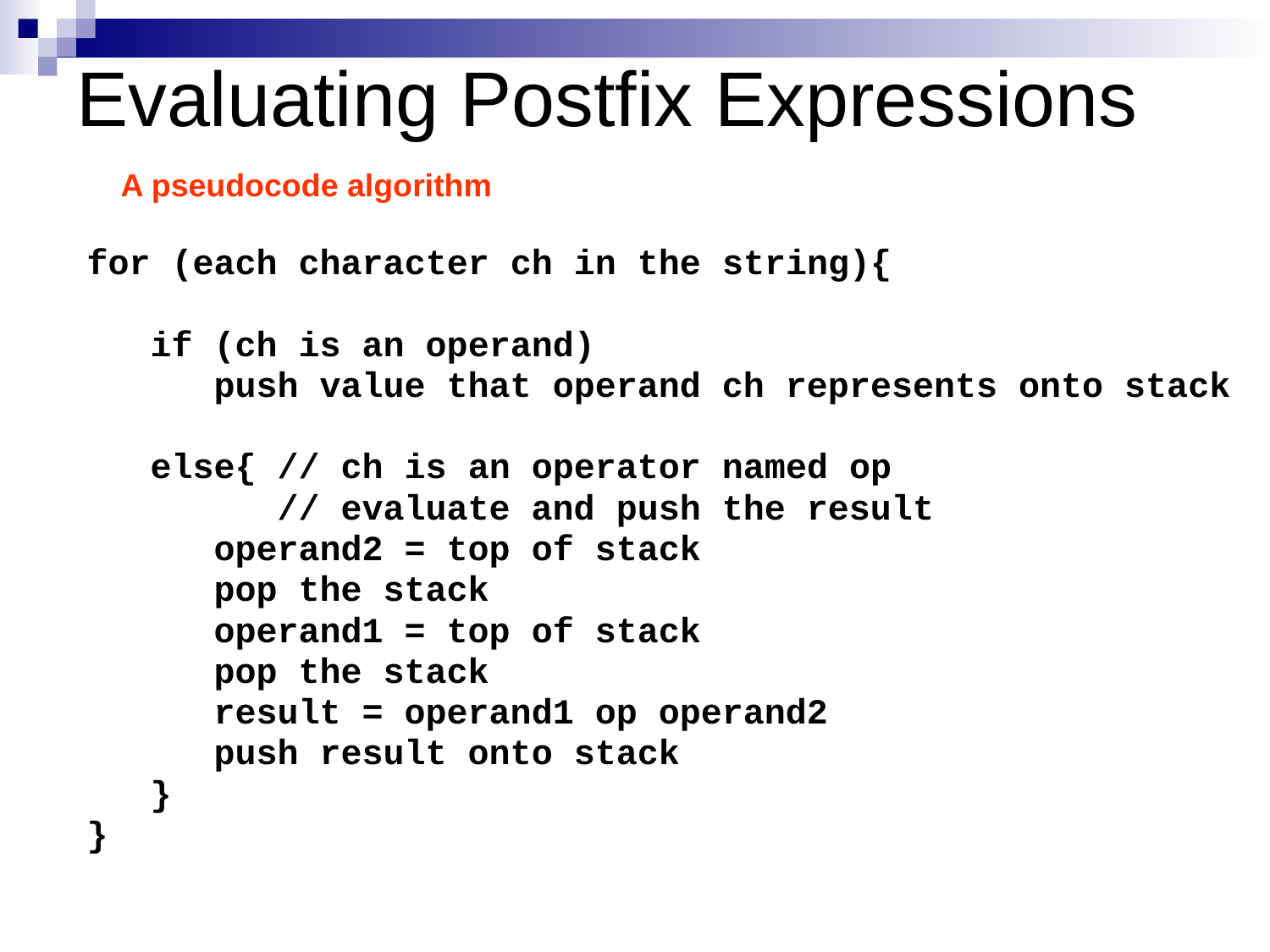

# Evaluating Postfix Expressions
A pseudocode algorithm
for (each character ch in the string){

   if (ch is an operand)
      push value that operand ch represents onto stack

   else{ // ch is an operator named op
         // evaluate and push the result
      operand2 = top of stack
      pop the stack
      operand1 = top of stack
      pop the stack
      result = operand1 op operand2
      push result onto stack
   }
}